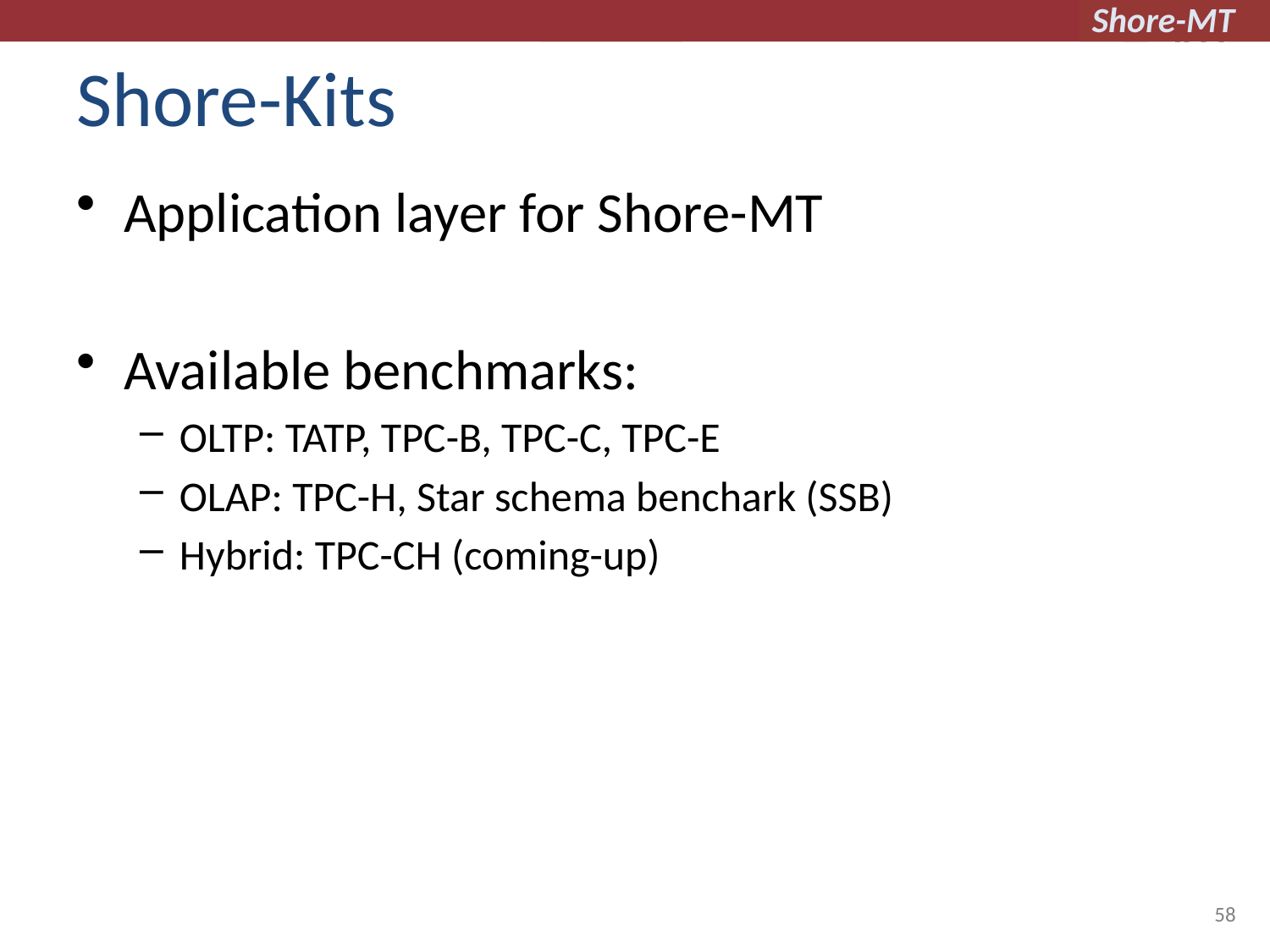

# Shore-Kits
Application layer for Shore-MT

Available benchmarks:
OLTP: TATP, TPC-B, TPC-C, TPC-E
OLAP: TPC-H, Star schema benchark (SSB)
Hybrid: TPC-CH (coming-up)
58